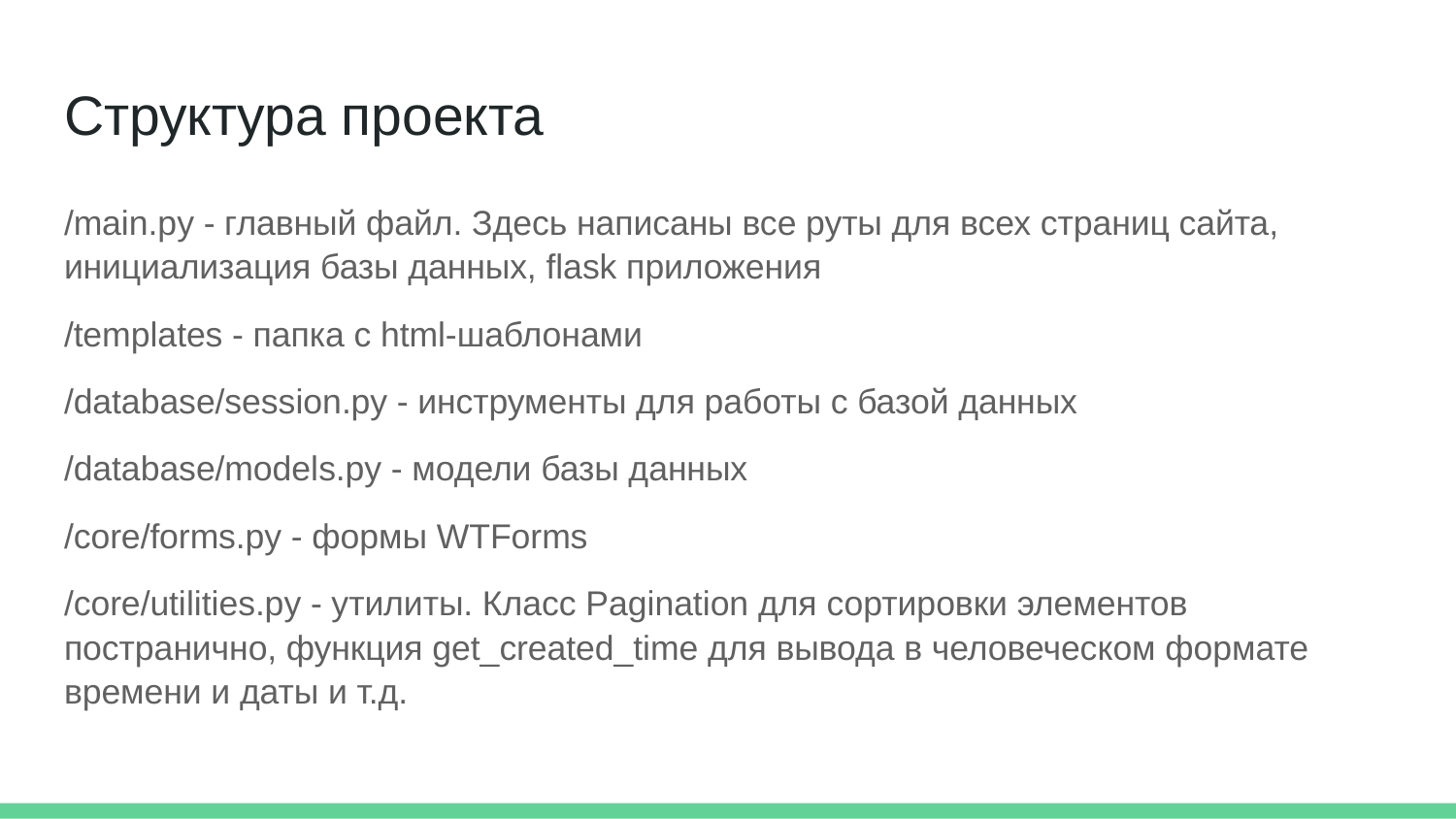

# Структура проекта
/main.py - главный файл. Здесь написаны все руты для всех страниц сайта, инициализация базы данных, flask приложения
/templates - папка с html-шаблонами
/database/session.py - инструменты для работы с базой данных
/database/models.py - модели базы данных
/core/forms.py - формы WTForms
/core/utilities.py - утилиты. Класс Pagination для сортировки элементов постранично, функция get_created_time для вывода в человеческом формате времени и даты и т.д.